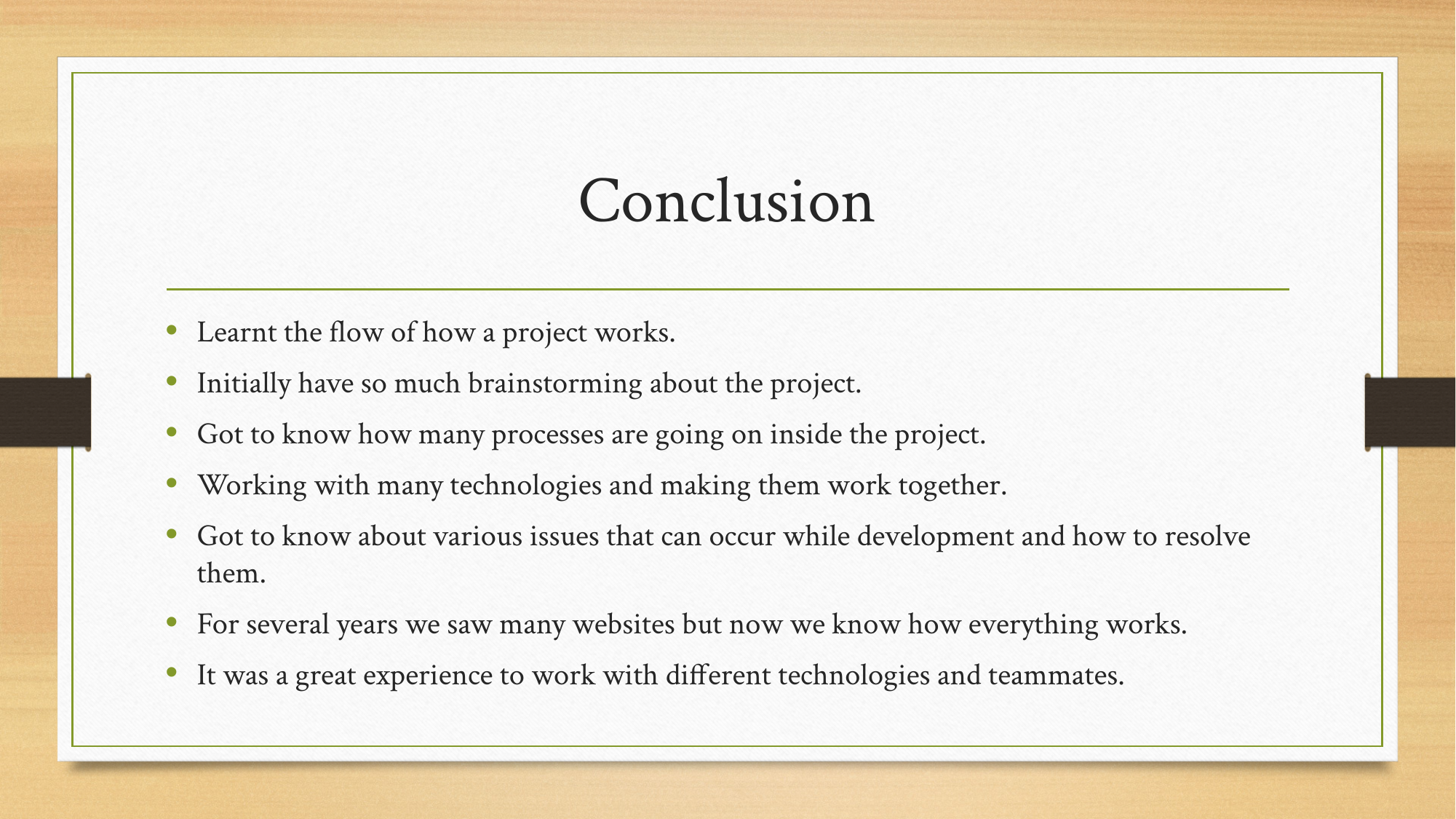

# Conclusion
Learnt the flow of how a project works.
Initially have so much brainstorming about the project.
Got to know how many processes are going on inside the project.
Working with many technologies and making them work together.
Got to know about various issues that can occur while development and how to resolve them.
For several years we saw many websites but now we know how everything works.
It was a great experience to work with different technologies and teammates.